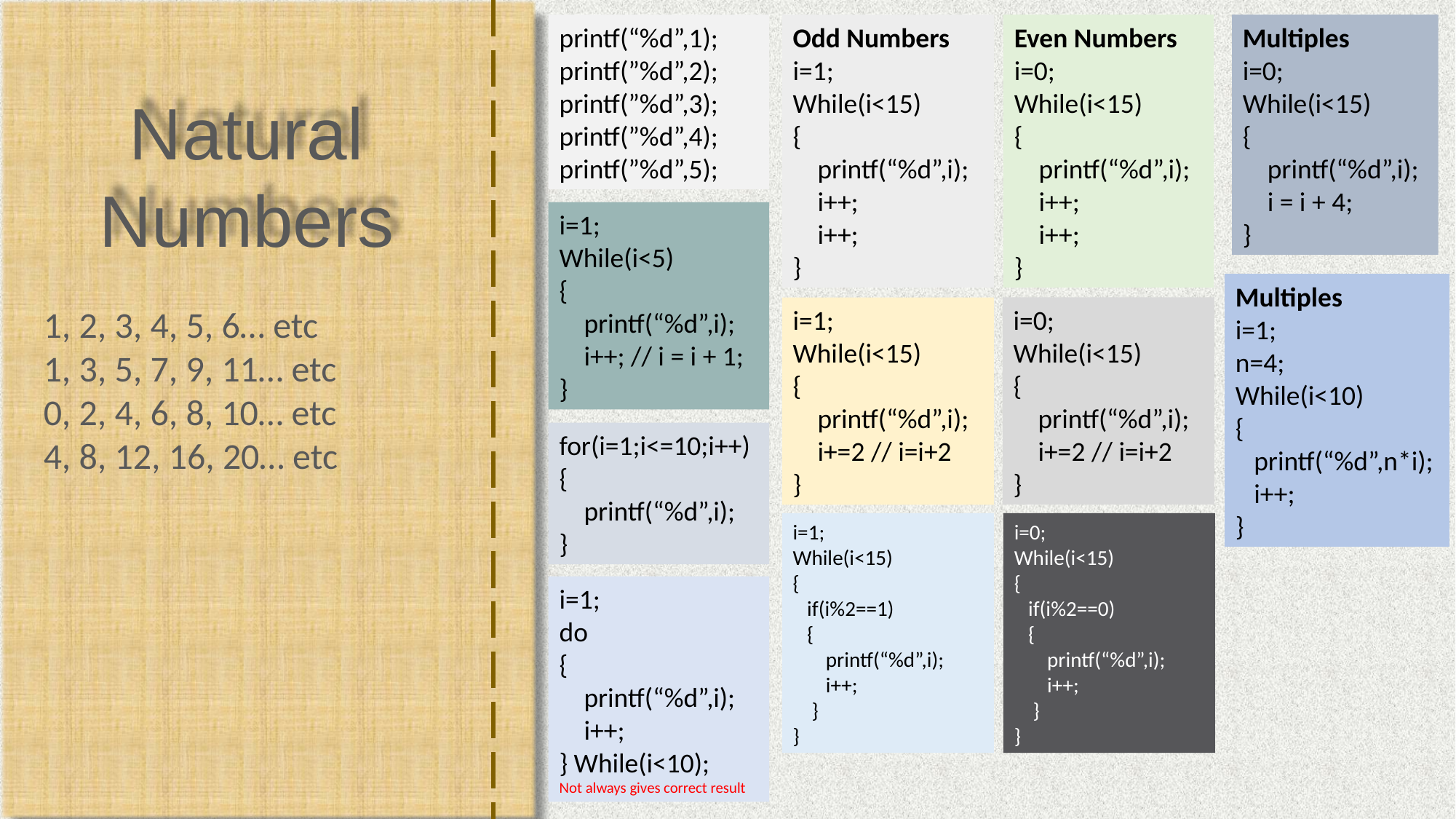

printf(“%d”,1);
printf(”%d”,2);
printf(”%d”,3);
printf(”%d”,4);
printf(”%d”,5);
Odd Numbers
i=1;
While(i<15)
{
    printf(“%d”,i);
    i++;
    i++;
}
Even Numbers
i=0;
While(i<15)
{
    printf(“%d”,i);
    i++;
    i++;
}
Multiples
i=0;
While(i<15)
{
    printf(“%d”,i);
    i = i + 4;
}
Natural Numbers
i=1;
While(i<5)
{
    printf(“%d”,i);
    i++; // i = i + 1;
}
Multiples
i=1;
n=4;
While(i<10)
{
   printf(“%d”,n*i);
   i++;
}
1, 2, 3, 4, 5, 6… etc
1, 3, 5, 7, 9, 11… etc
0, 2, 4, 6, 8, 10… etc
4, 8, 12, 16, 20… etc

i=0;
While(i<15)
{
    printf(“%d”,i);
    i+=2 // i=i+2
}
i=1;
While(i<15)
{
    printf(“%d”,i);
    i+=2 // i=i+2
}
for(i=1;i<=10;i++)
{
    printf(“%d”,i);
}
i=1;
While(i<15)
{
   if(i%2==1)
   {
       printf(“%d”,i);
       i++;
    }
}
i=0;
While(i<15)
{
   if(i%2==0)
   {
       printf(“%d”,i);
       i++;
    }
}
i=1;
do
{
    printf(“%d”,i);
    i++;
} While(i<10);
Not always gives correct result